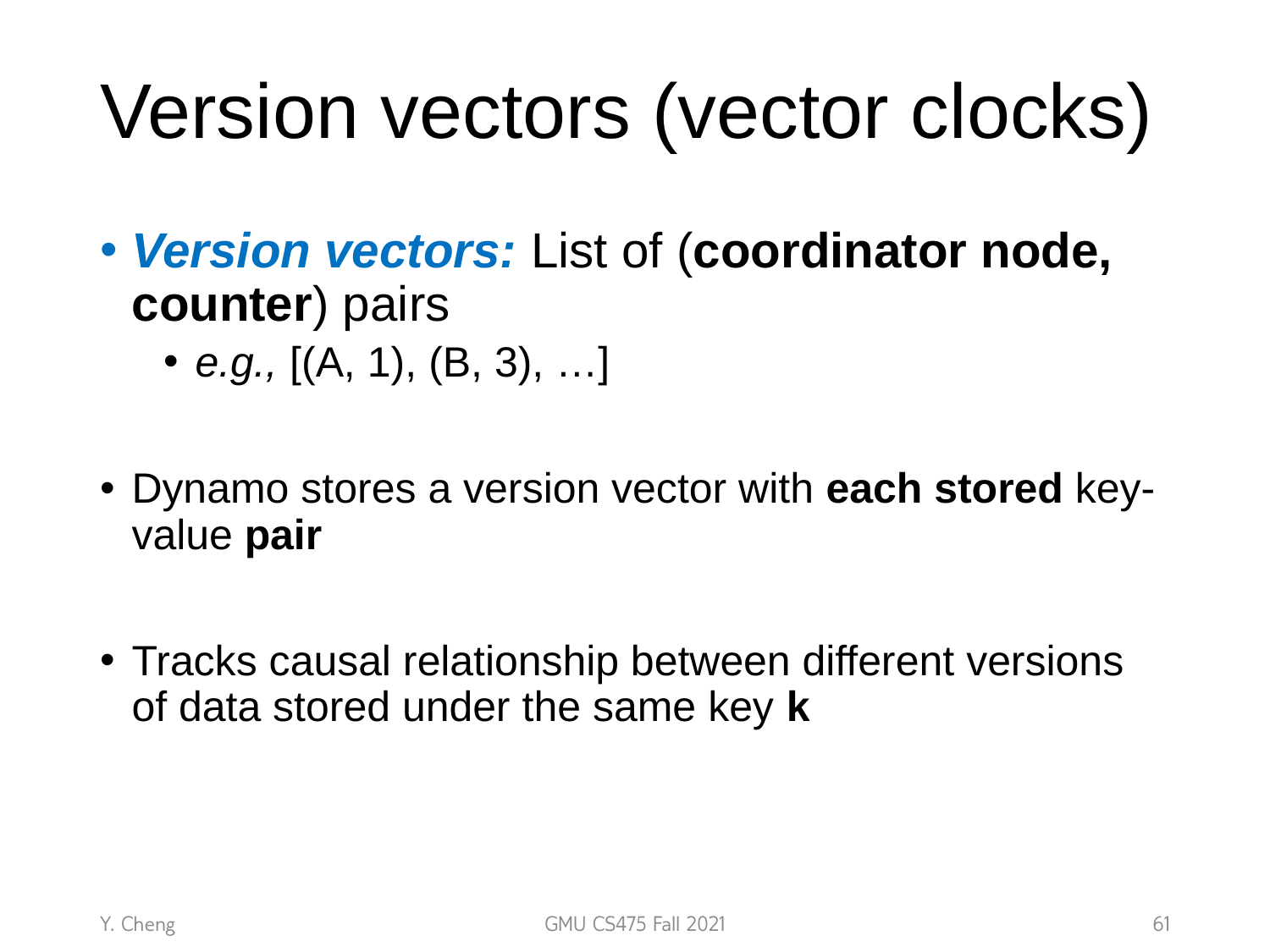

# Version vectors (vector clocks)
Version vectors: List of (coordinator node, counter) pairs
e.g., [(A, 1), (B, 3), …]

Dynamo stores a version vector with each stored key-value pair

Tracks causal relationship between different versions of data stored under the same key k

Y. Cheng
GMU CS475 Fall 2021
61